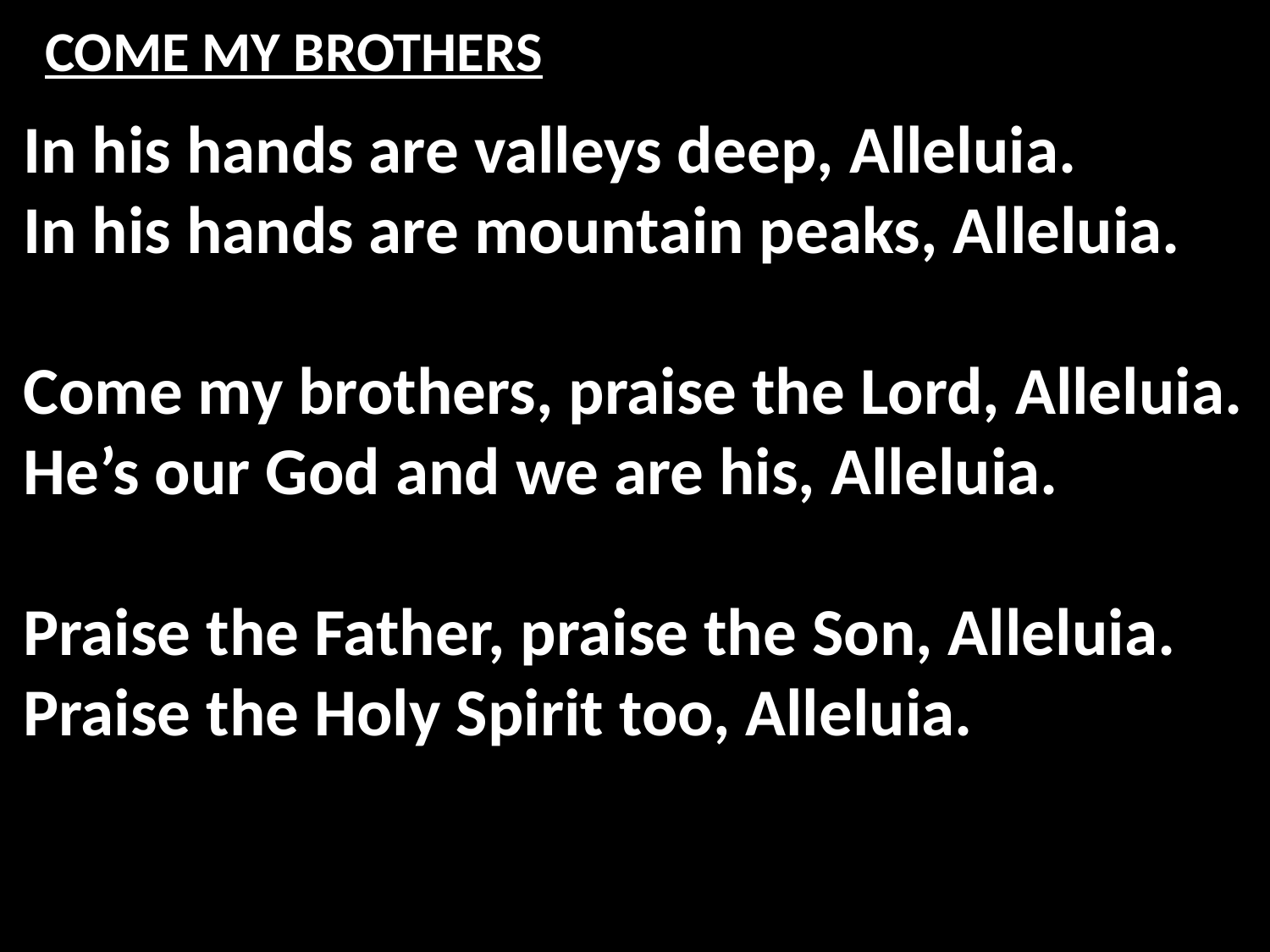

# COME MY BROTHERS
In his hands are valleys deep, Alleluia.
In his hands are mountain peaks, Alleluia.

Come my brothers, praise the Lord, Alleluia.
He’s our God and we are his, Alleluia.

Praise the Father, praise the Son, Alleluia.
Praise the Holy Spirit too, Alleluia.